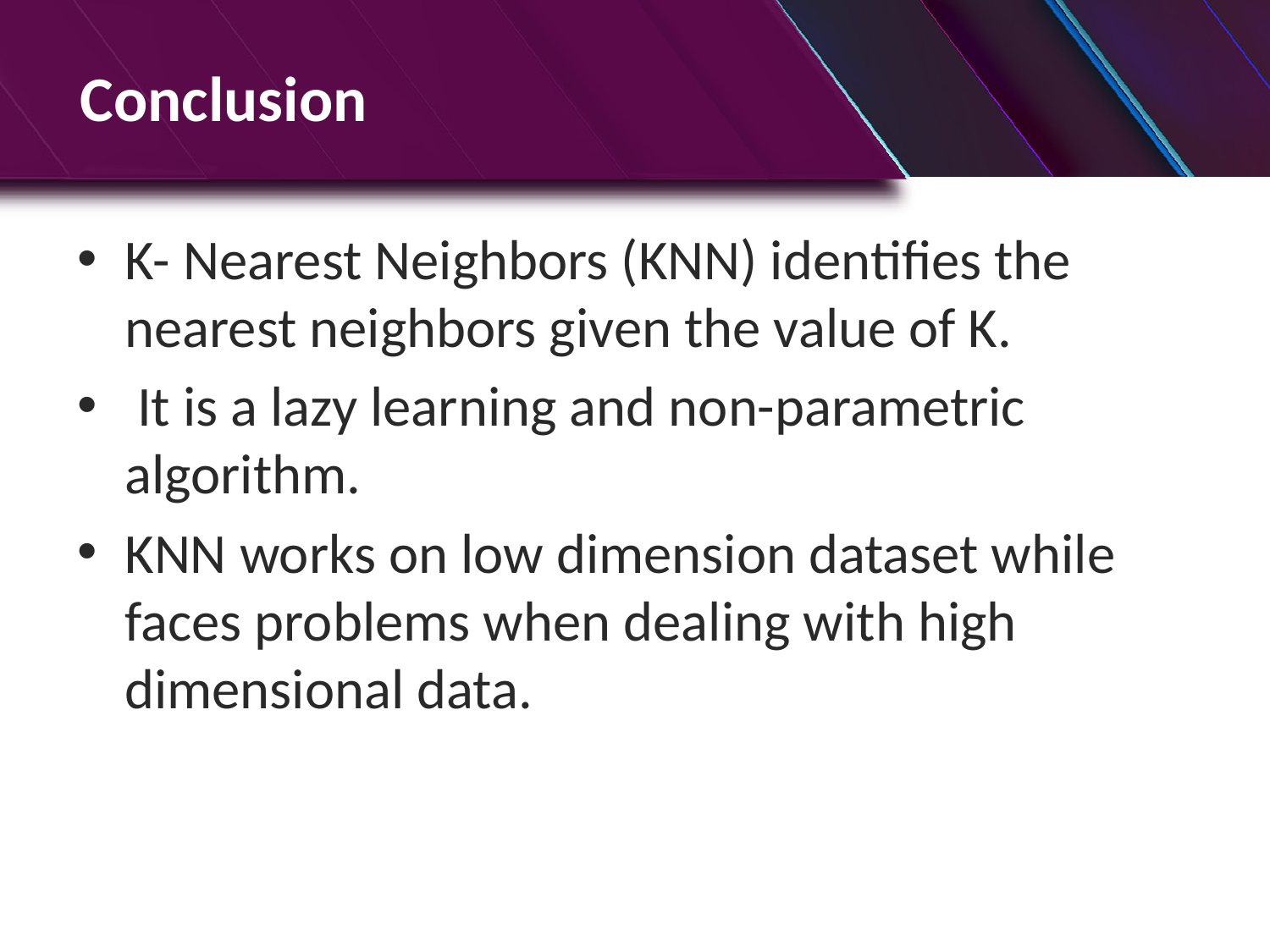

# Conclusion
K- Nearest Neighbors (KNN) identifies the nearest neighbors given the value of K.
 It is a lazy learning and non-parametric algorithm.
KNN works on low dimension dataset while faces problems when dealing with high dimensional data.